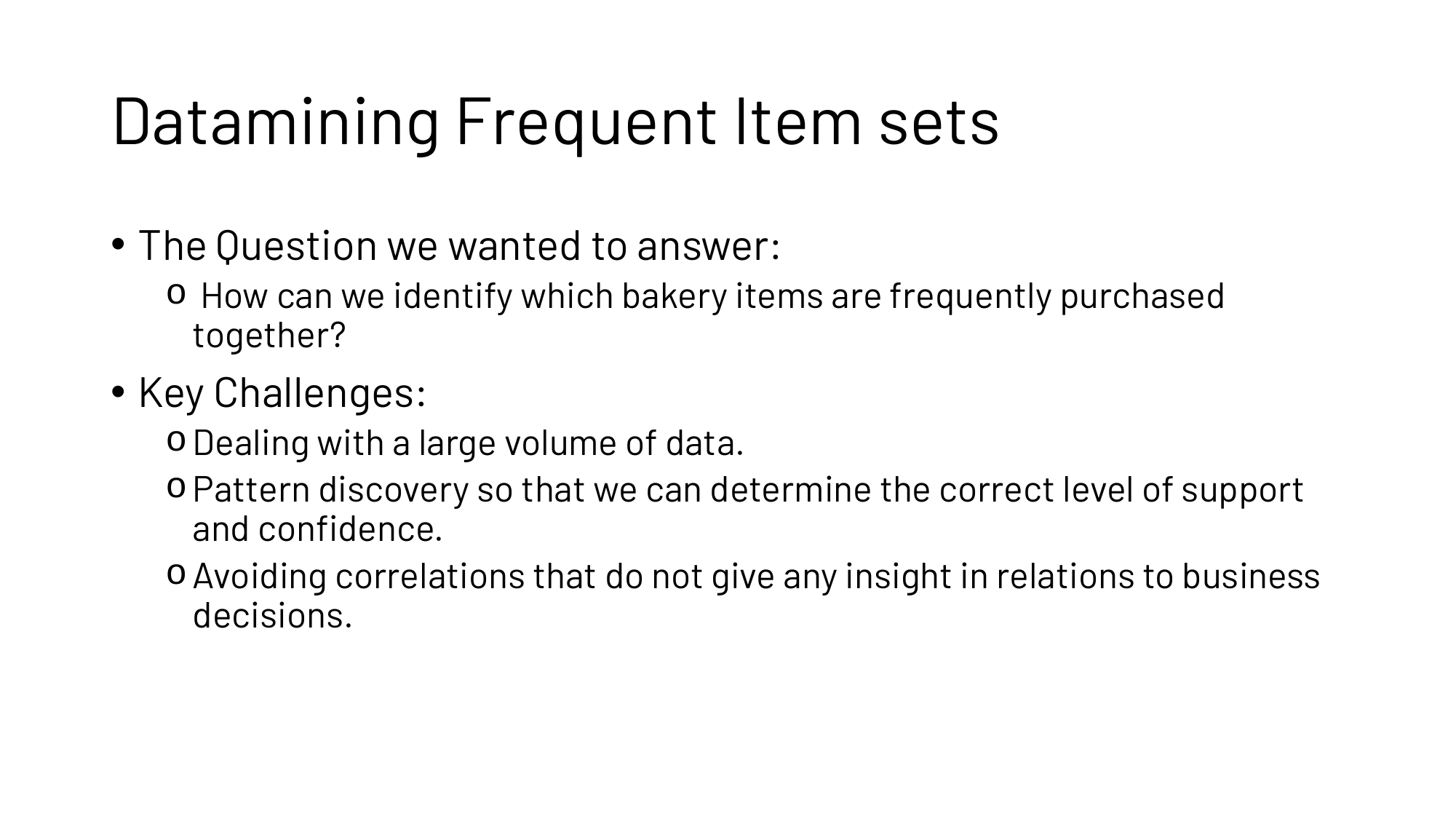

# Datamining Frequent Item sets
The Question we wanted to answer:
 How can we identify which bakery items are frequently purchased together?
Key Challenges:
Dealing with a large volume of data.
Pattern discovery so that we can determine the correct level of support and confidence.
Avoiding correlations that do not give any insight in relations to business decisions.